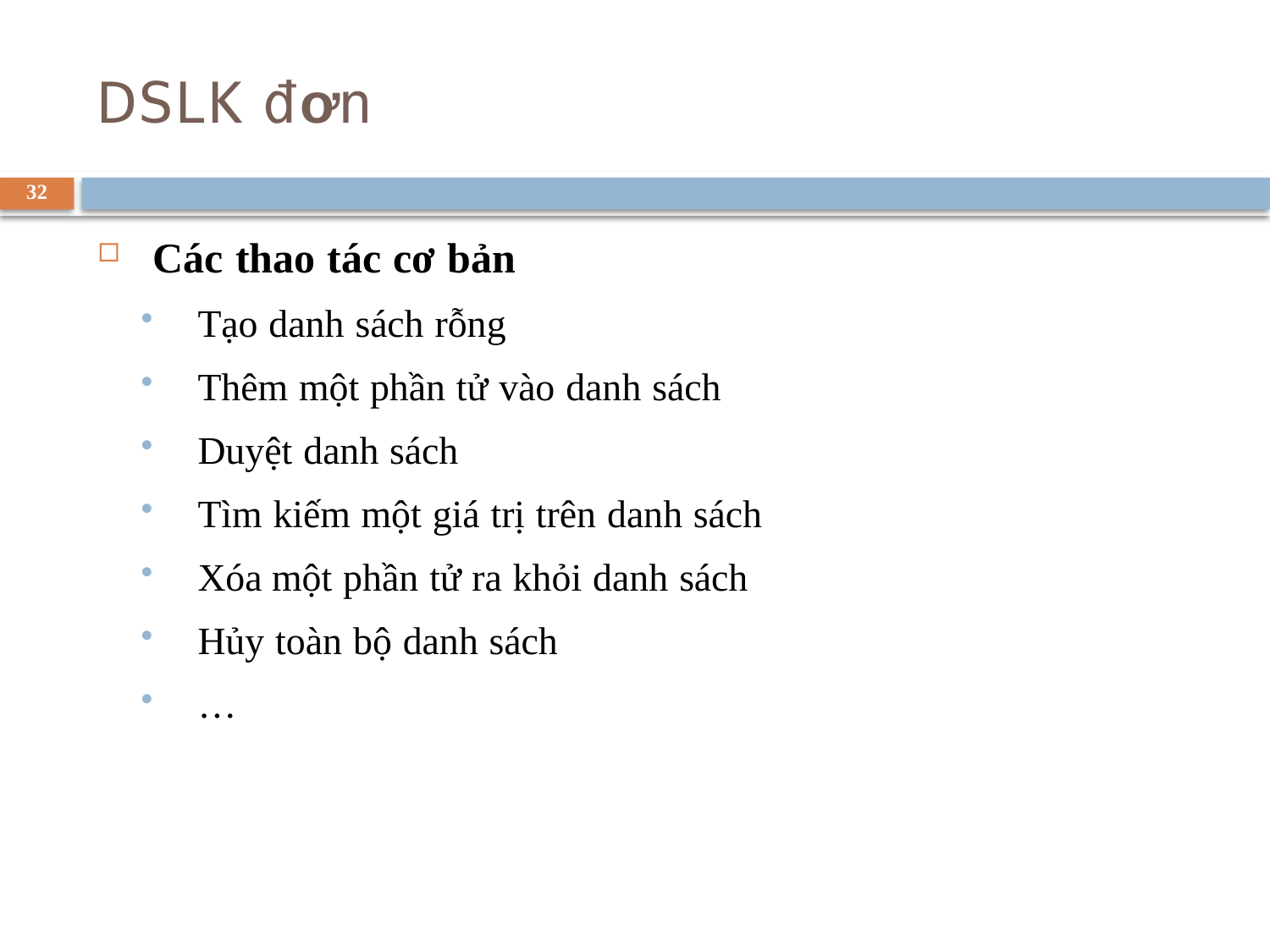

# DSLK đơn
32
Các thao tác cơ bản
Tạo danh sách rỗng
Thêm một phần tử vào danh sách
Duyệt danh sách
Tìm kiếm một giá trị trên danh sách
Xóa một phần tử ra khỏi danh sách
Hủy toàn bộ danh sách
…